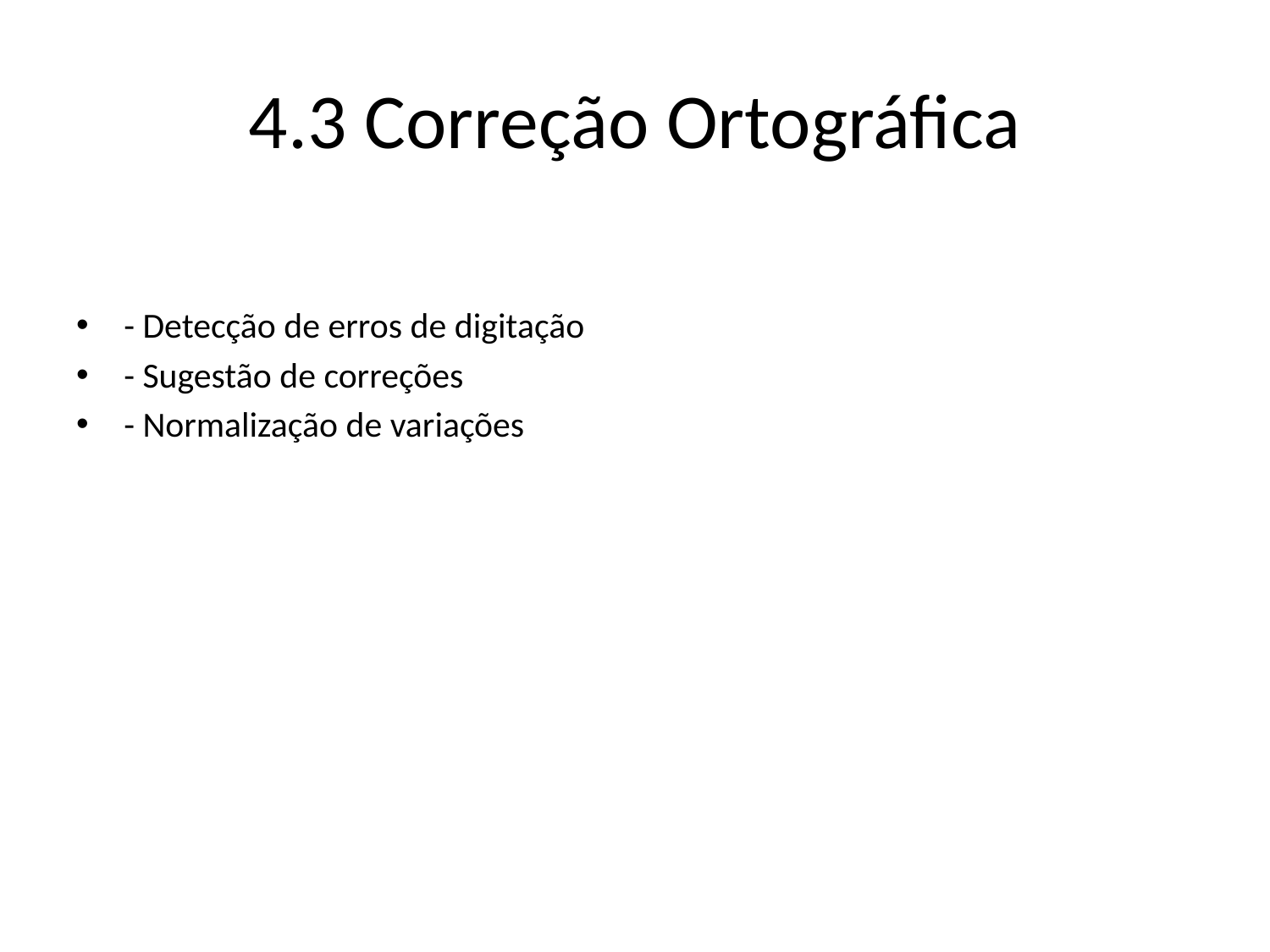

# 4.3 Correção Ortográfica

- Detecção de erros de digitação
- Sugestão de correções
- Normalização de variações